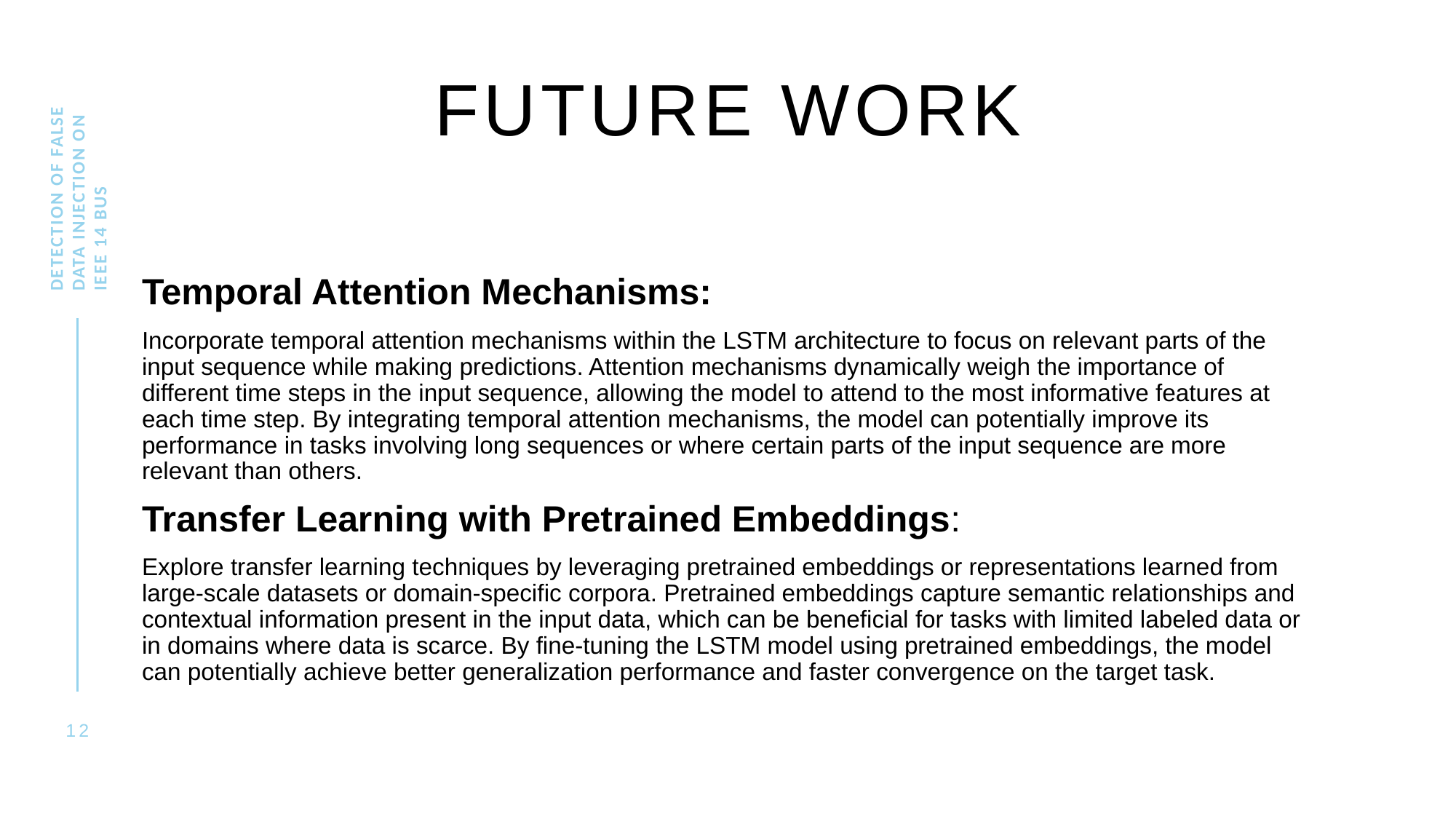

# FUTURE WORK
Detection of false data injection on IEEE 14 bus
Temporal Attention Mechanisms:
Incorporate temporal attention mechanisms within the LSTM architecture to focus on relevant parts of the input sequence while making predictions. Attention mechanisms dynamically weigh the importance of different time steps in the input sequence, allowing the model to attend to the most informative features at each time step. By integrating temporal attention mechanisms, the model can potentially improve its performance in tasks involving long sequences or where certain parts of the input sequence are more relevant than others.
Transfer Learning with Pretrained Embeddings:
Explore transfer learning techniques by leveraging pretrained embeddings or representations learned from large-scale datasets or domain-specific corpora. Pretrained embeddings capture semantic relationships and contextual information present in the input data, which can be beneficial for tasks with limited labeled data or in domains where data is scarce. By fine-tuning the LSTM model using pretrained embeddings, the model can potentially achieve better generalization performance and faster convergence on the target task.

12